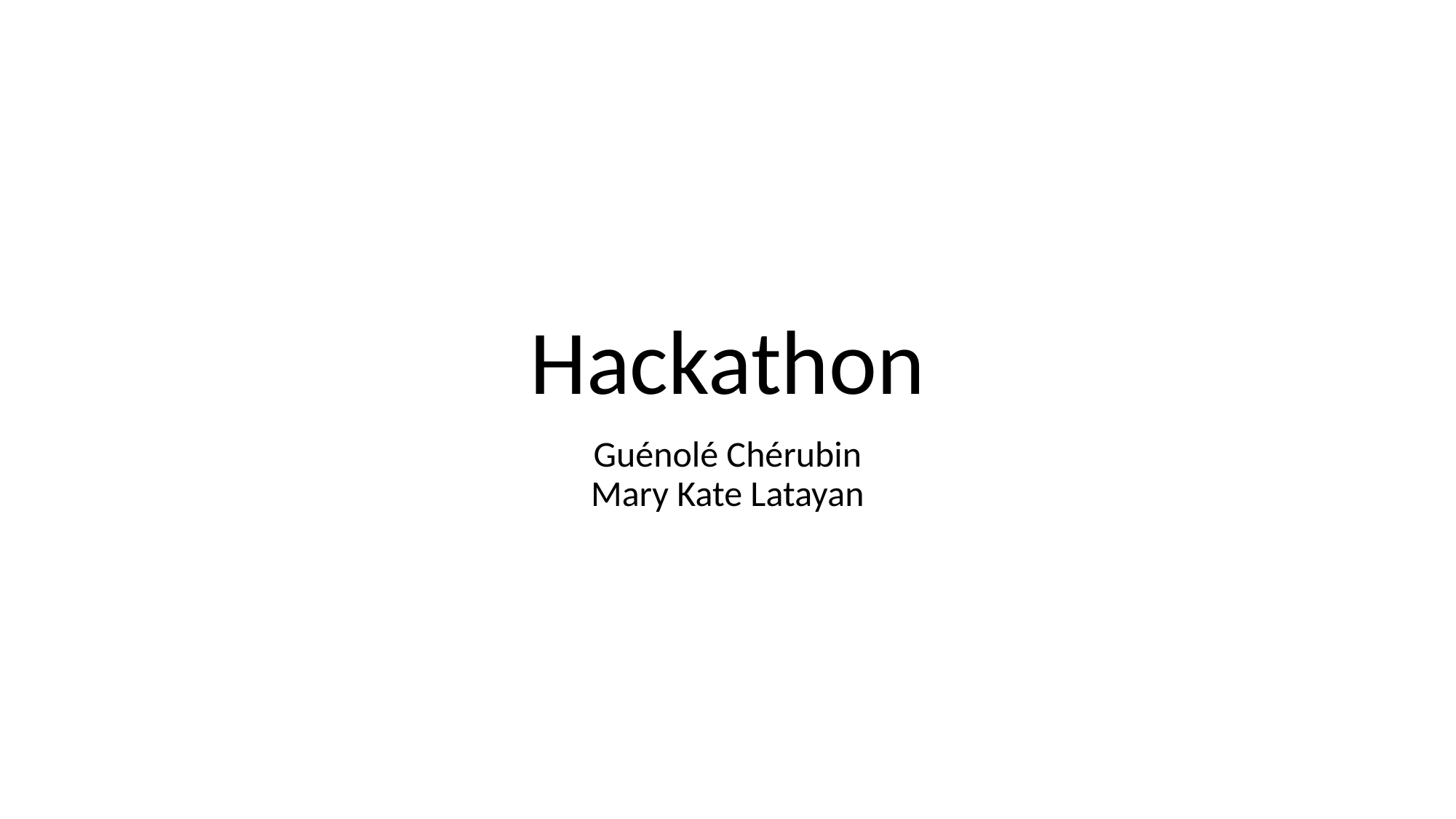

# Hackathon
Guénolé Chérubin
Mary Kate Latayan